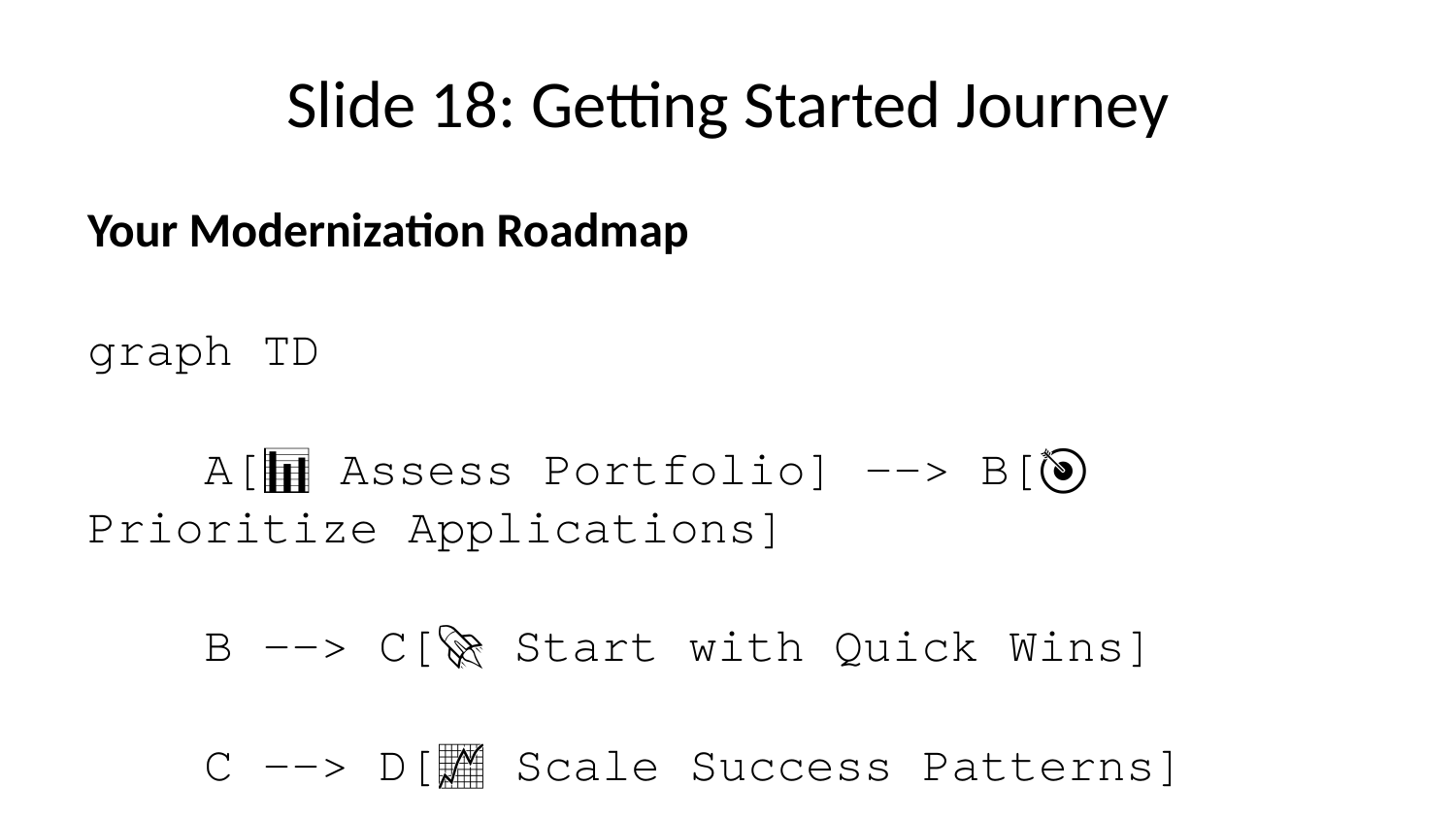

# Slide 18: Getting Started Journey
Your Modernization Roadmap
graph TD
    A[📊 Assess Portfolio] --> B[🎯 Prioritize Applications]
    B --> C[🚀 Start with Quick Wins]
    C --> D[📈 Scale Success Patterns]

    A --> A1[Use AI Assessment Tools]
    B --> B1[Focus on Business Value]
    C --> C1[Prove ROI Early]
    D --> D1[Establish CoE]